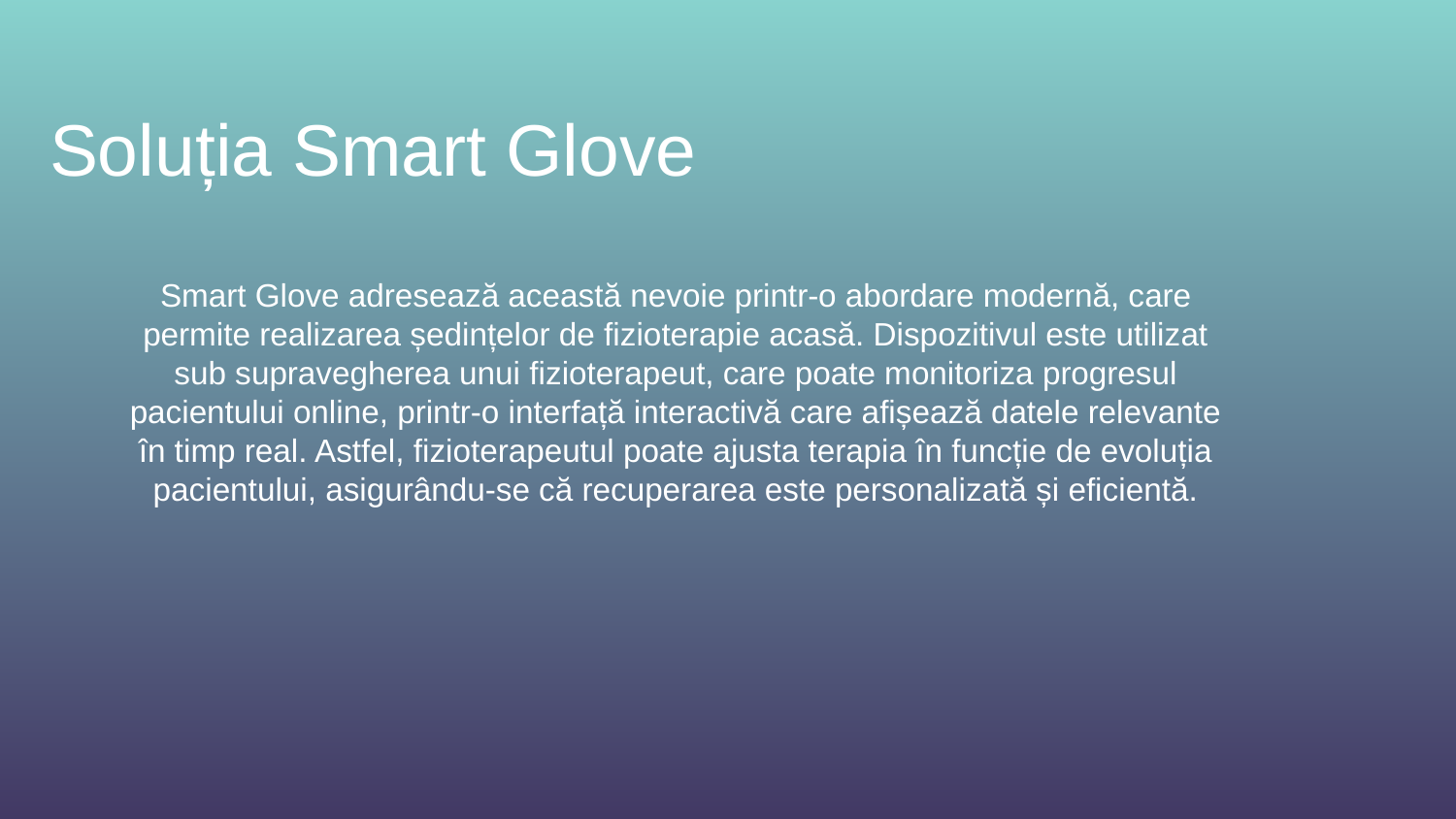

Soluția Smart Glove
Smart Glove adresează această nevoie printr-o abordare modernă, care permite realizarea ședințelor de fizioterapie acasă. Dispozitivul este utilizat sub supravegherea unui fizioterapeut, care poate monitoriza progresul pacientului online, printr-o interfață interactivă care afișează datele relevante în timp real. Astfel, fizioterapeutul poate ajusta terapia în funcție de evoluția pacientului, asigurându-se că recuperarea este personalizată și eficientă.